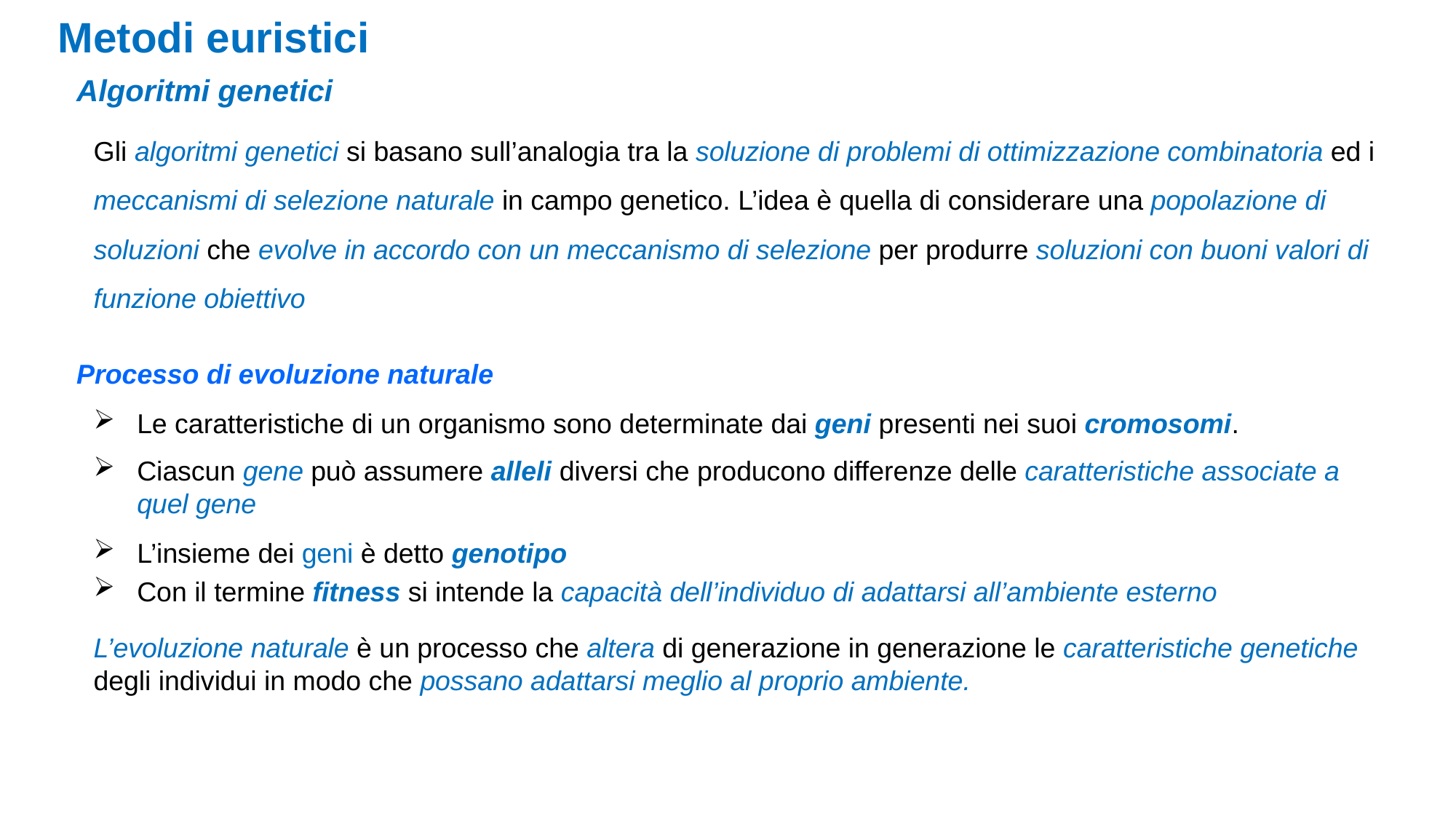

Metodi euristici
Algoritmi genetici
Gli algoritmi genetici si basano sull’analogia tra la soluzione di problemi di ottimizzazione combinatoria ed i meccanismi di selezione naturale in campo genetico. L’idea è quella di considerare una popolazione di soluzioni che evolve in accordo con un meccanismo di selezione per produrre soluzioni con buoni valori di funzione obiettivo
Processo di evoluzione naturale
Le caratteristiche di un organismo sono determinate dai geni presenti nei suoi cromosomi.
Ciascun gene può assumere alleli diversi che producono differenze delle caratteristiche associate a quel gene
L’insieme dei geni è detto genotipo
Con il termine fitness si intende la capacità dell’individuo di adattarsi all’ambiente esterno
L’evoluzione naturale è un processo che altera di generazione in generazione le caratteristiche genetiche degli individui in modo che possano adattarsi meglio al proprio ambiente.